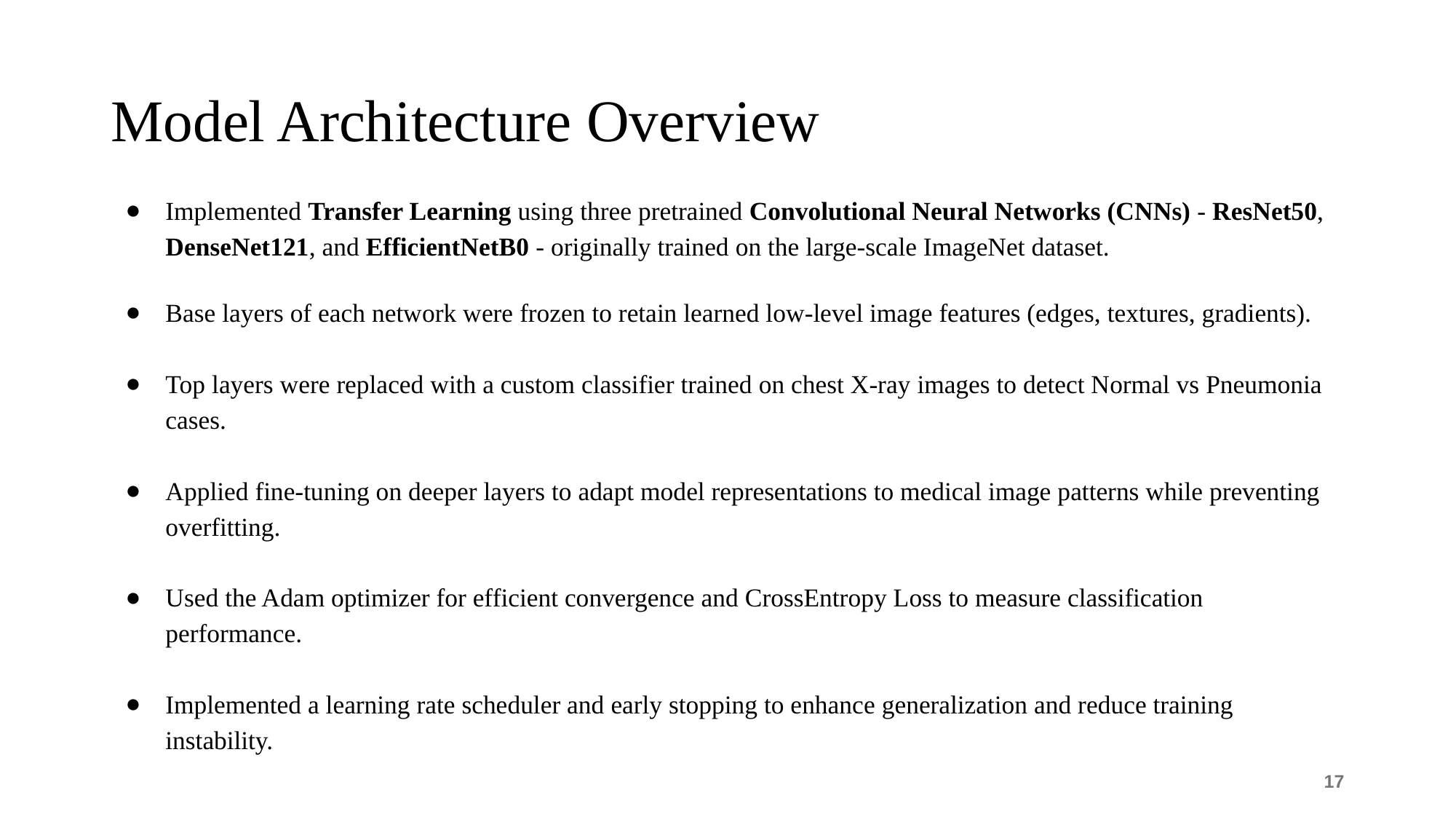

# Model Architecture Overview
Implemented Transfer Learning using three pretrained Convolutional Neural Networks (CNNs) - ResNet50, DenseNet121, and EfficientNetB0 - originally trained on the large-scale ImageNet dataset.
Base layers of each network were frozen to retain learned low-level image features (edges, textures, gradients).
Top layers were replaced with a custom classifier trained on chest X-ray images to detect Normal vs Pneumonia cases.
Applied fine-tuning on deeper layers to adapt model representations to medical image patterns while preventing overfitting.
Used the Adam optimizer for efficient convergence and CrossEntropy Loss to measure classification performance.
Implemented a learning rate scheduler and early stopping to enhance generalization and reduce training instability.

17